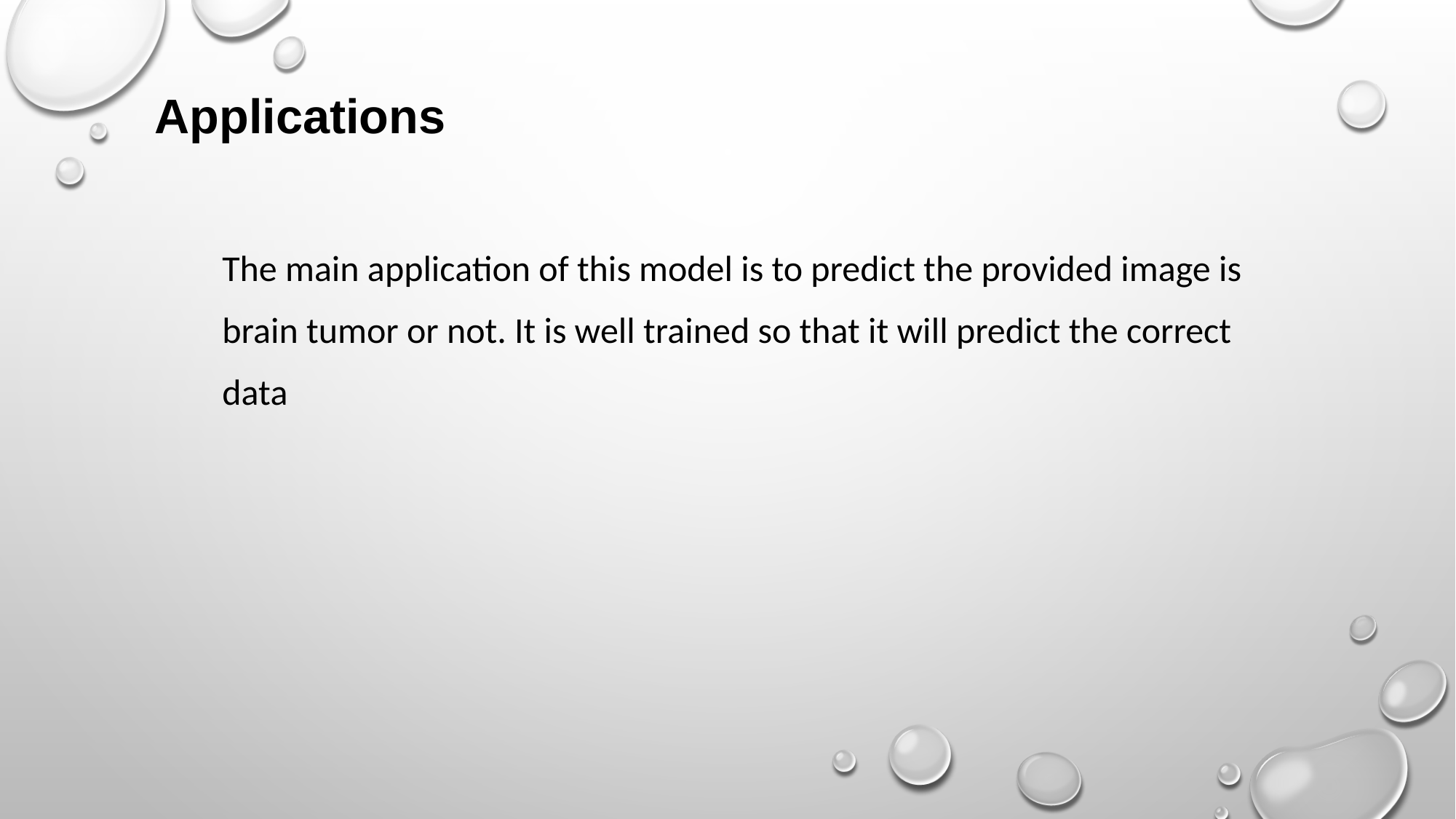

Applications
The main application of this model is to predict the provided image is

brain tumor or not. It is well trained so that it will predict the correct

data